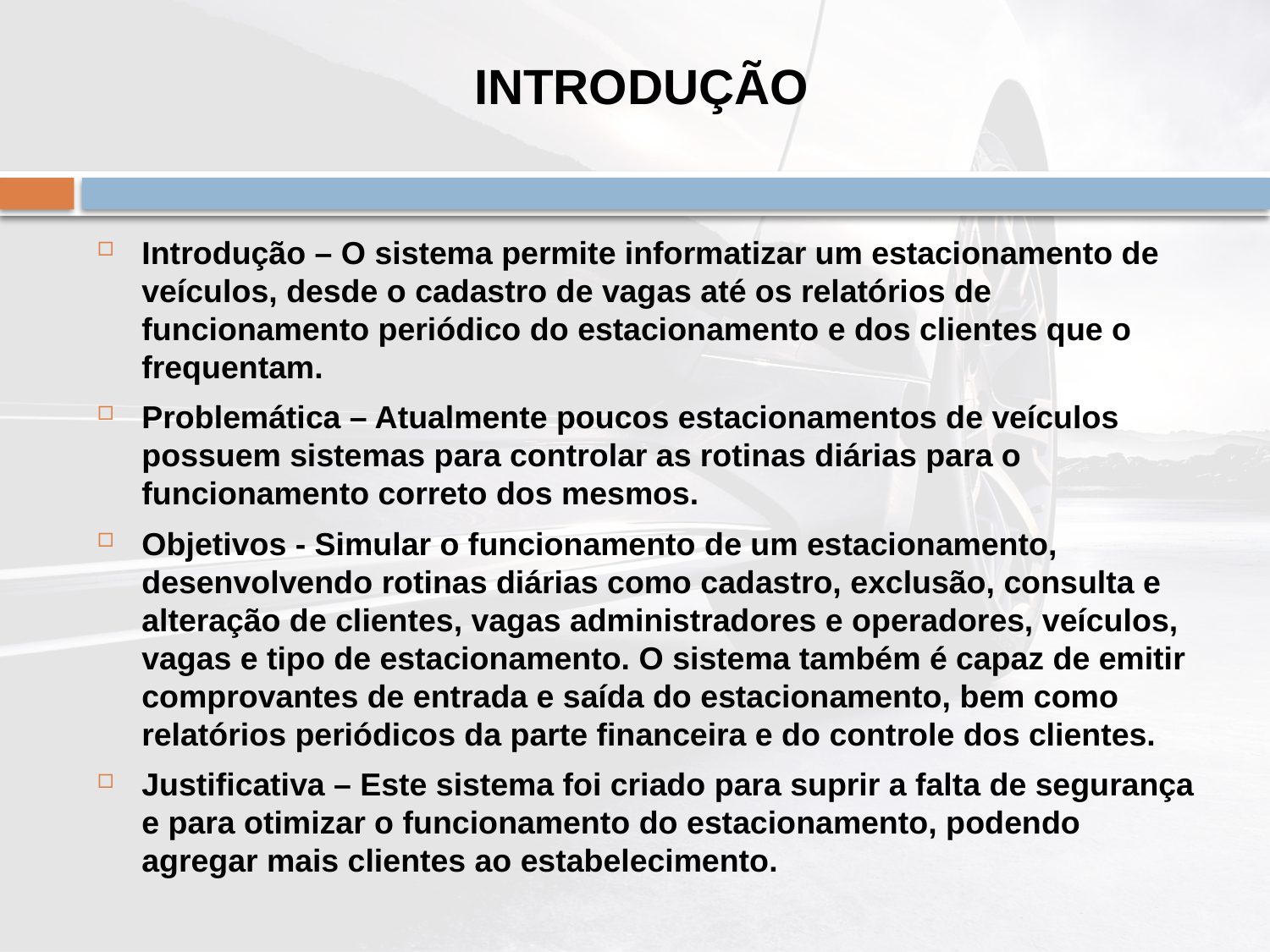

# INTRODUÇÃO
Introdução – O sistema permite informatizar um estacionamento de veículos, desde o cadastro de vagas até os relatórios de funcionamento periódico do estacionamento e dos clientes que o frequentam.
Problemática – Atualmente poucos estacionamentos de veículos possuem sistemas para controlar as rotinas diárias para o funcionamento correto dos mesmos.
Objetivos - Simular o funcionamento de um estacionamento, desenvolvendo rotinas diárias como cadastro, exclusão, consulta e alteração de clientes, vagas administradores e operadores, veículos, vagas e tipo de estacionamento. O sistema também é capaz de emitir comprovantes de entrada e saída do estacionamento, bem como relatórios periódicos da parte financeira e do controle dos clientes.
Justificativa – Este sistema foi criado para suprir a falta de segurança e para otimizar o funcionamento do estacionamento, podendo agregar mais clientes ao estabelecimento.